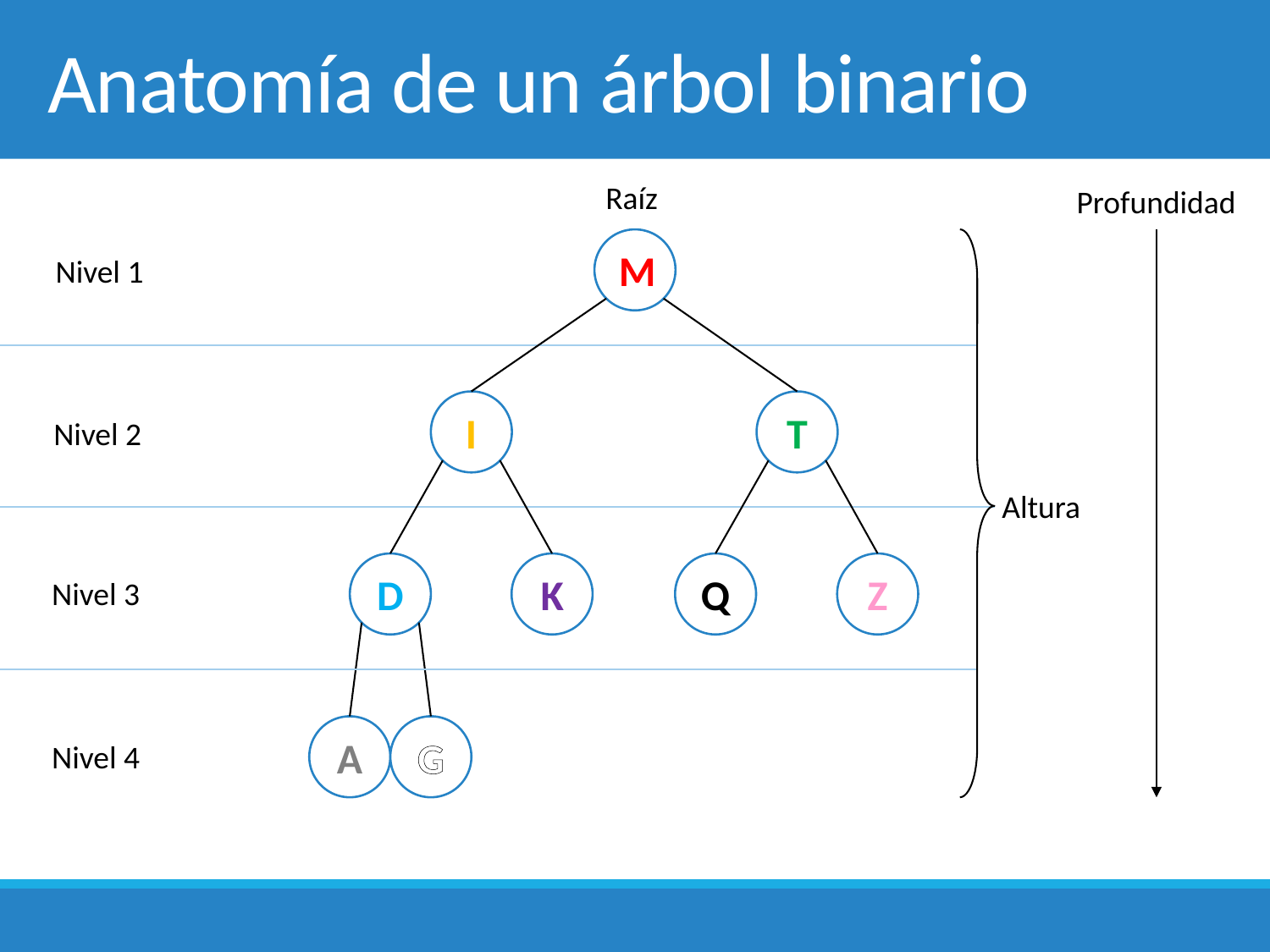

# Anatomía de un árbol binario
Raíz
Profundidad
M

Nivel 1
I
T
Nivel 2
Altura
D
K
Q
Z
Nivel 3
A
G
Nivel 4